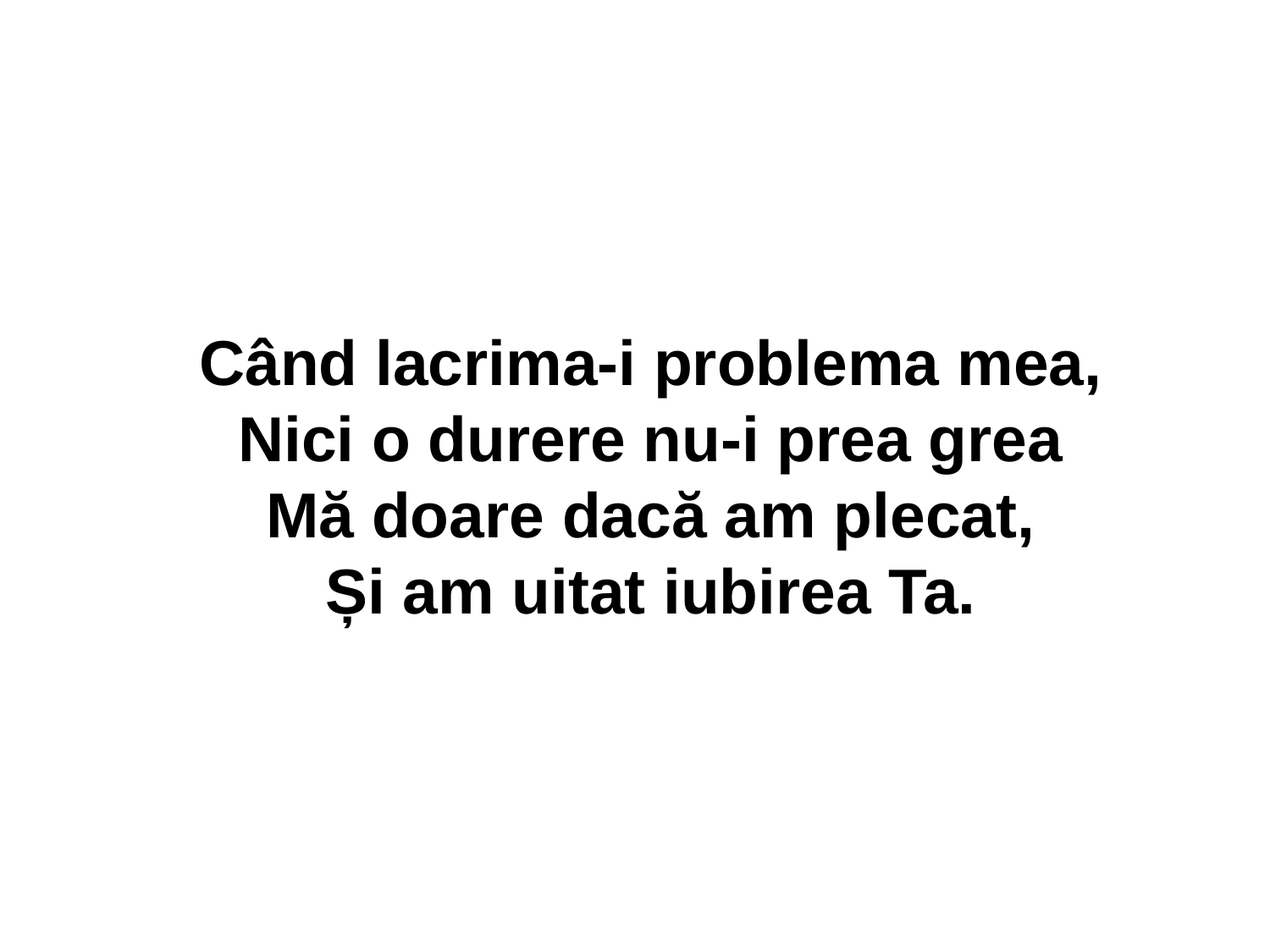

# Când lacrima-i problema mea,
Nici o durere nu-i prea grea
Mă doare dacă am plecat,
Și am uitat iubirea Ta.